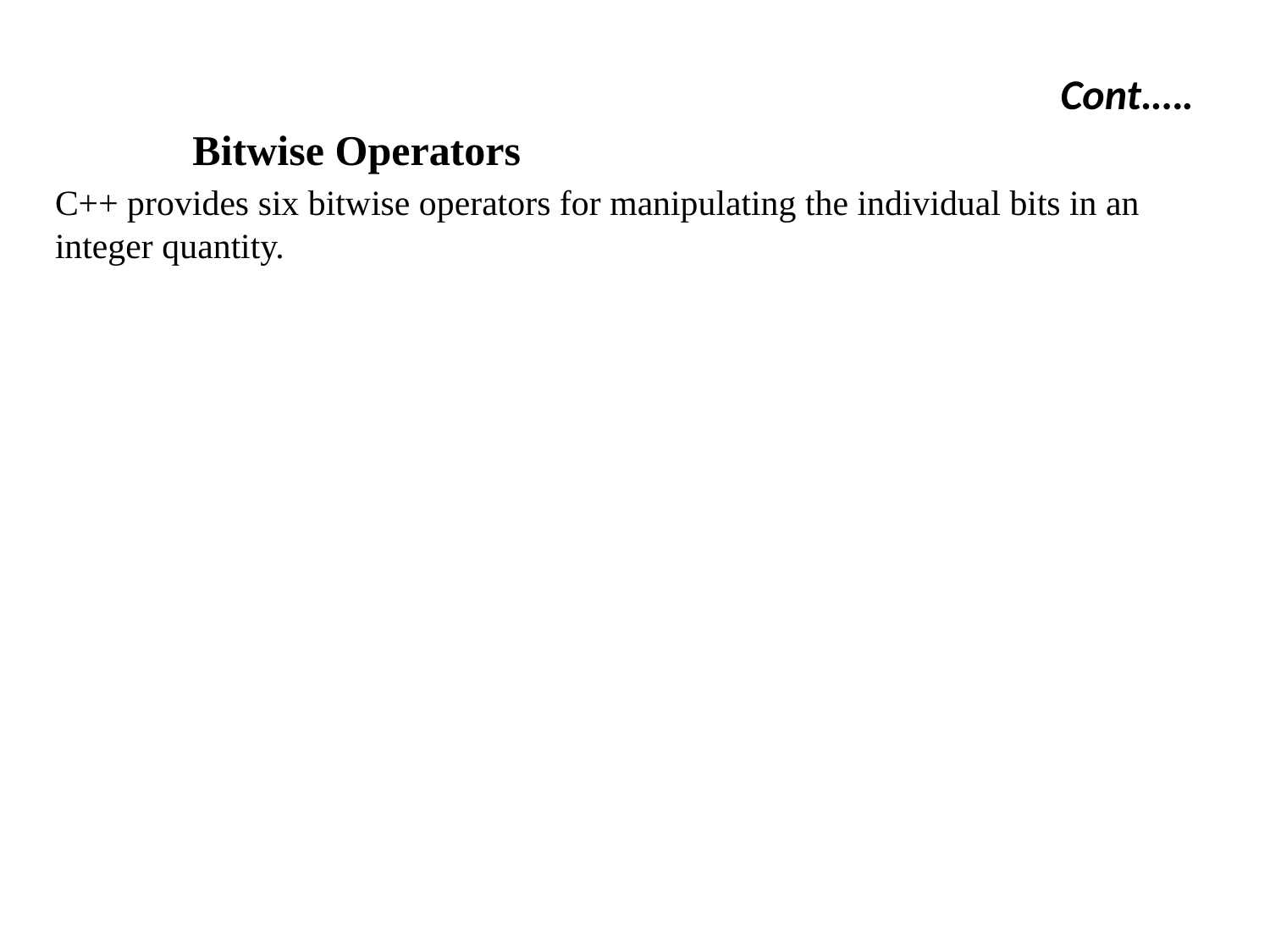

# Cont.….
 Bitwise Operators
C++ provides six bitwise operators for manipulating the individual bits in an integer quantity.